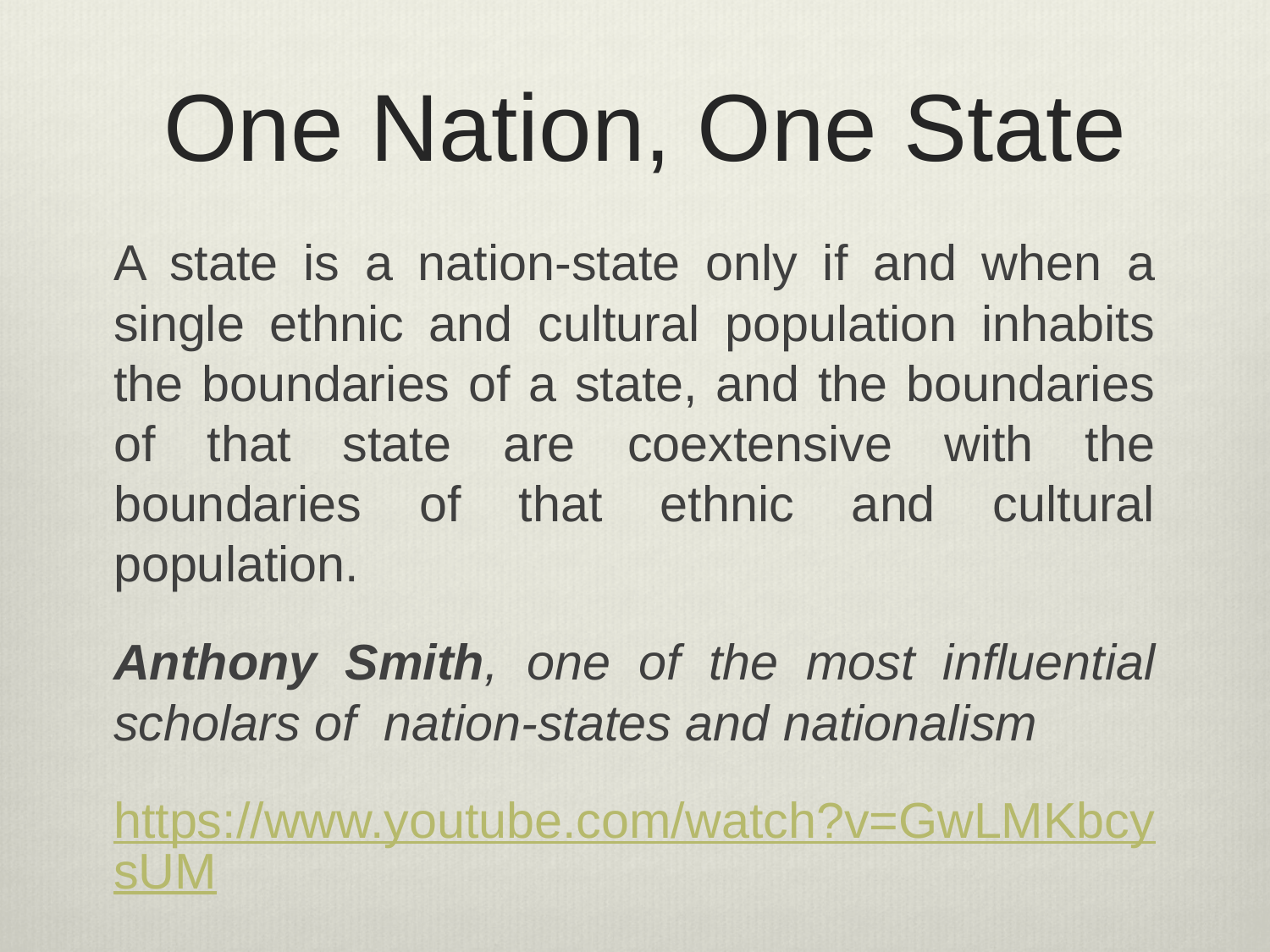

# One Nation, One State
A state is a nation-state only if and when a single ethnic and cultural population inhabits the boundaries of a state, and the boundaries of that state are coextensive with the boundaries of that ethnic and cultural population.
Anthony Smith, one of the most influential scholars of  nation-states and nationalism
https://www.youtube.com/watch?v=GwLMKbcysUM